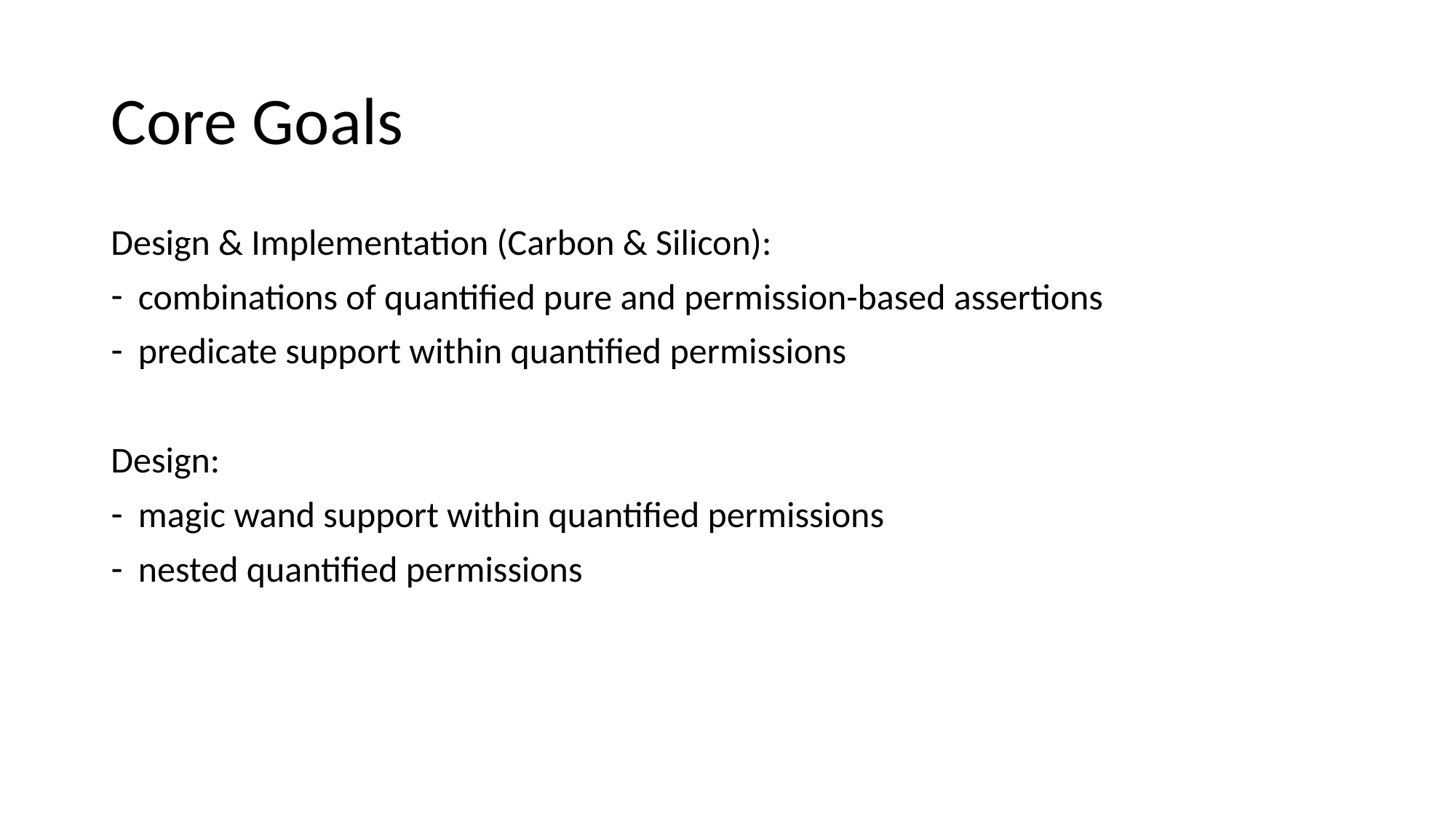

# Core Goals
Design & Implementation (Carbon & Silicon):
combinations of quantified pure and permission-based assertions
predicate support within quantified permissions

Design:
magic wand support within quantified permissions
nested quantified permissions